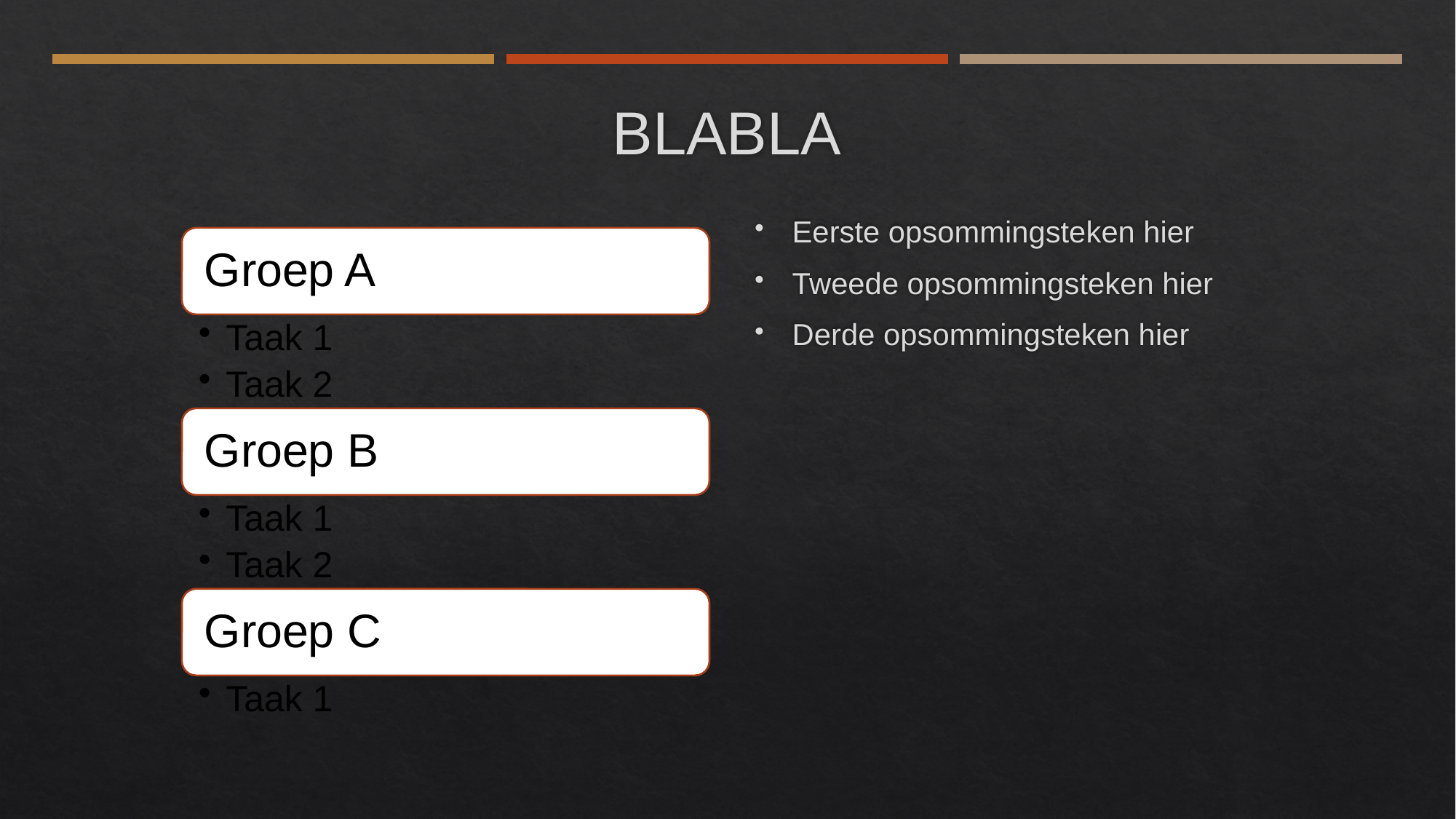

# BLABLA
Eerste opsommingsteken hier
Tweede opsommingsteken hier
Derde opsommingsteken hier
Groep A
Taak 1
Taak 2
Groep B
Taak 1
Taak 2
Groep C
Taak 1